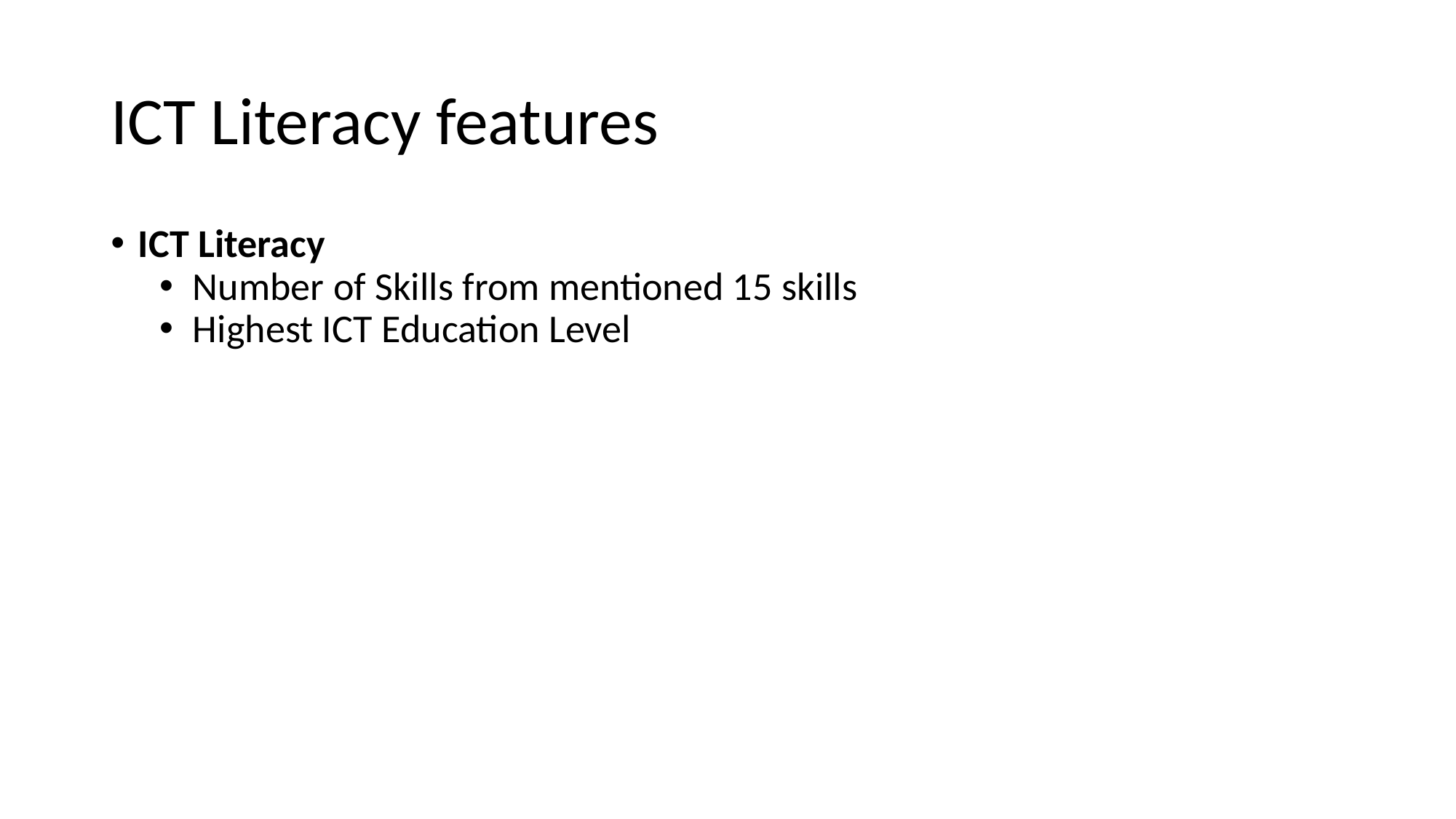

# ICT Literacy features
ICT Literacy
Number of Skills from mentioned 15 skills
Highest ICT Education Level